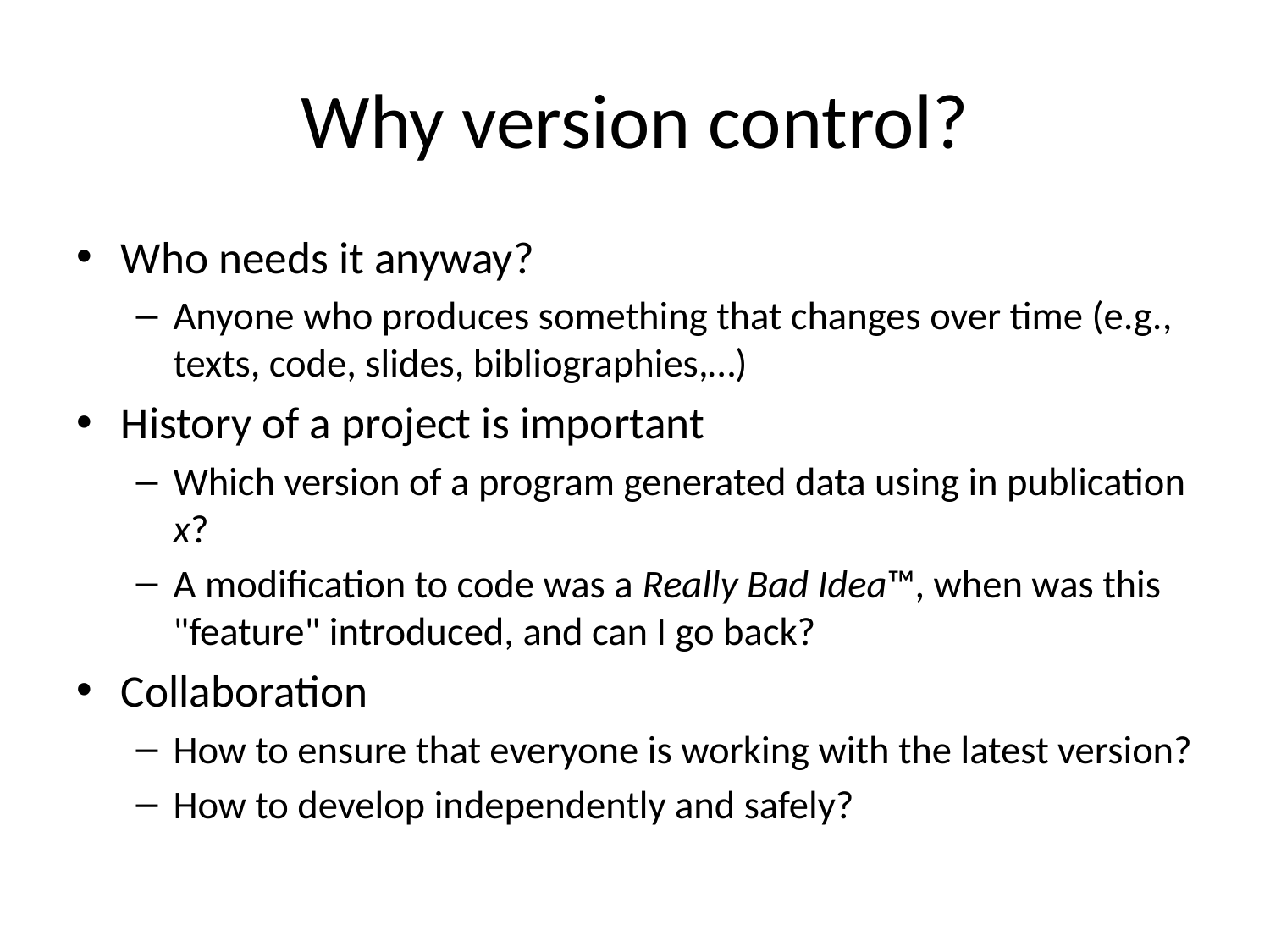

# Why version control?
Who needs it anyway?
Anyone who produces something that changes over time (e.g., texts, code, slides, bibliographies,…)
History of a project is important
Which version of a program generated data using in publication x?
A modification to code was a Really Bad Idea™, when was this "feature" introduced, and can I go back?
Collaboration
How to ensure that everyone is working with the latest version?
How to develop independently and safely?